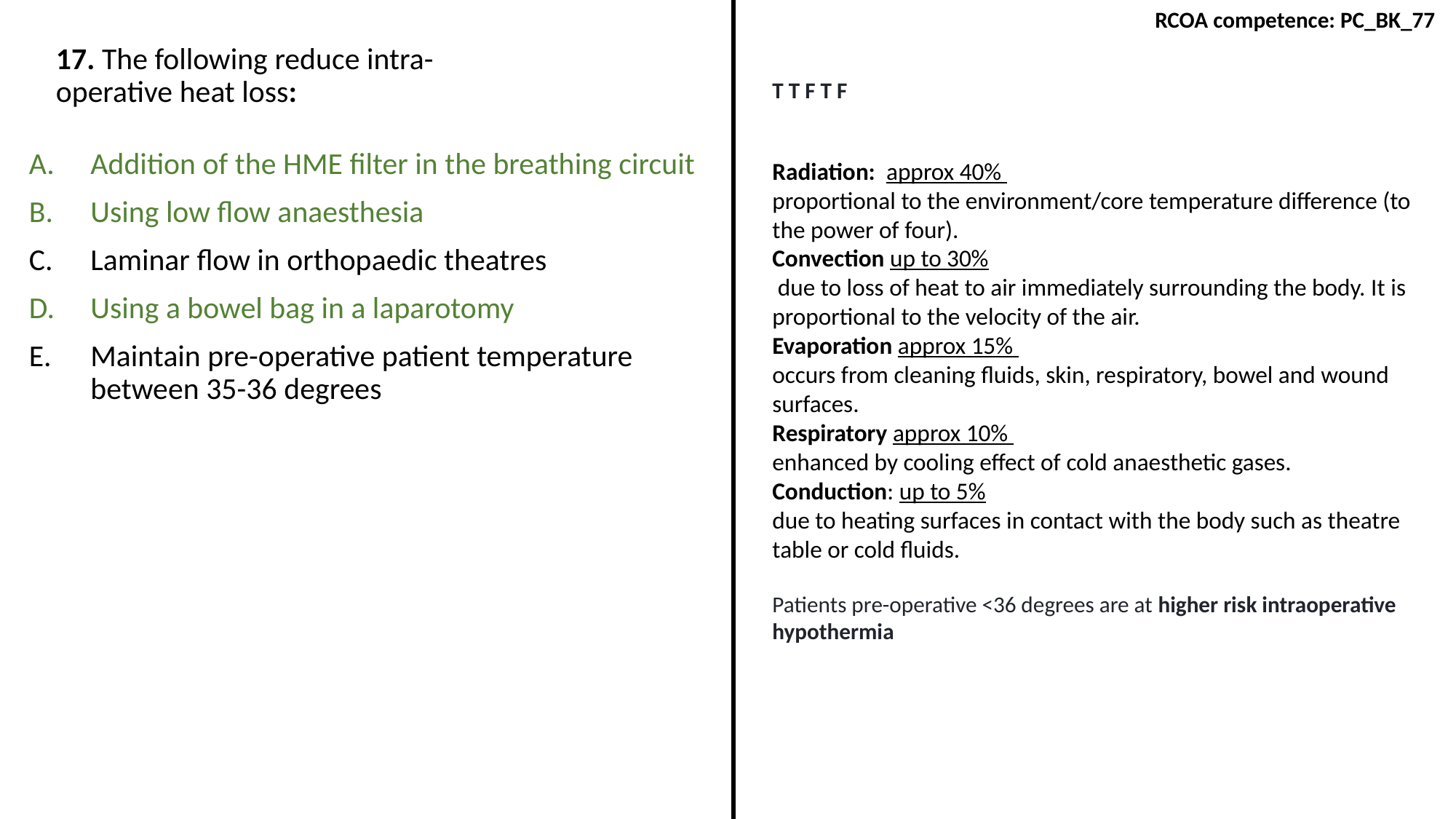

RCOA competence: PC_BK_77
17. The following reduce intra-operative heat loss:

T T F T F

Radiation:  approx 40%
proportional to the environment/core temperature difference (to the power of four).
Convection up to 30%
 due to loss of heat to air immediately surrounding the body. It is proportional to the velocity of the air.
Evaporation approx 15%
occurs from cleaning fluids, skin, respiratory, bowel and wound surfaces.
Respiratory approx 10%
enhanced by cooling effect of cold anaesthetic gases.
Conduction: up to 5%
due to heating surfaces in contact with the body such as theatre table or cold fluids.
Patients pre-operative <36 degrees are at higher risk intraoperative hypothermia

Addition of the HME filter in the breathing circuit
Using low flow anaesthesia
Laminar flow in orthopaedic theatres
Using a bowel bag in a laparotomy
Maintain pre-operative patient temperature between 35-36 degrees